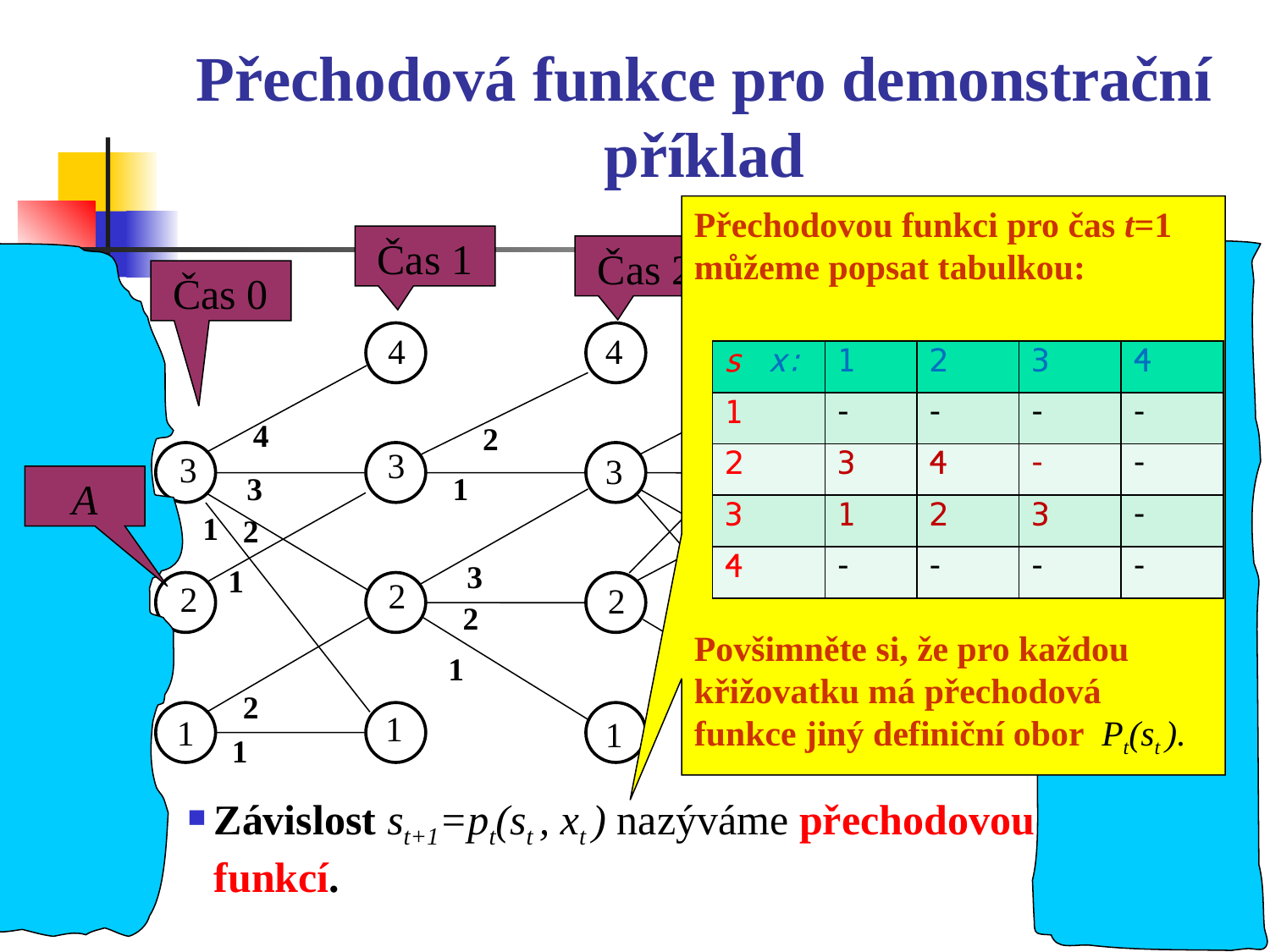

# Přechodová funkce pro demonstrační příklad
Přechodovou funkci pro čas t=1 můžeme popsat tabulkou:

Povšimněte si, že pro každou křižovatku má přechodová funkce jiný definiční obor  Pt(st ).

Čas 4
Čas 1
Čas 2
Čas 3

4

4

4

4
2

2
3
3
3

3
3
1

1

2
3
1

1
2
2
2

2
2

1
2
1

1
1
1
1

Čas 0
| s x: | 1 | 2 | 3 | 4 |
| --- | --- | --- | --- | --- |
| 1 | - | - | - | - |
| 2 | 3 | 4 | - | - |
| 3 | 1 | 2 | 3 | - |
| 4 | - | - | - | - |
A
B
Závislost st+1=pt(st , xt ) nazýváme přechodovou funkcí.